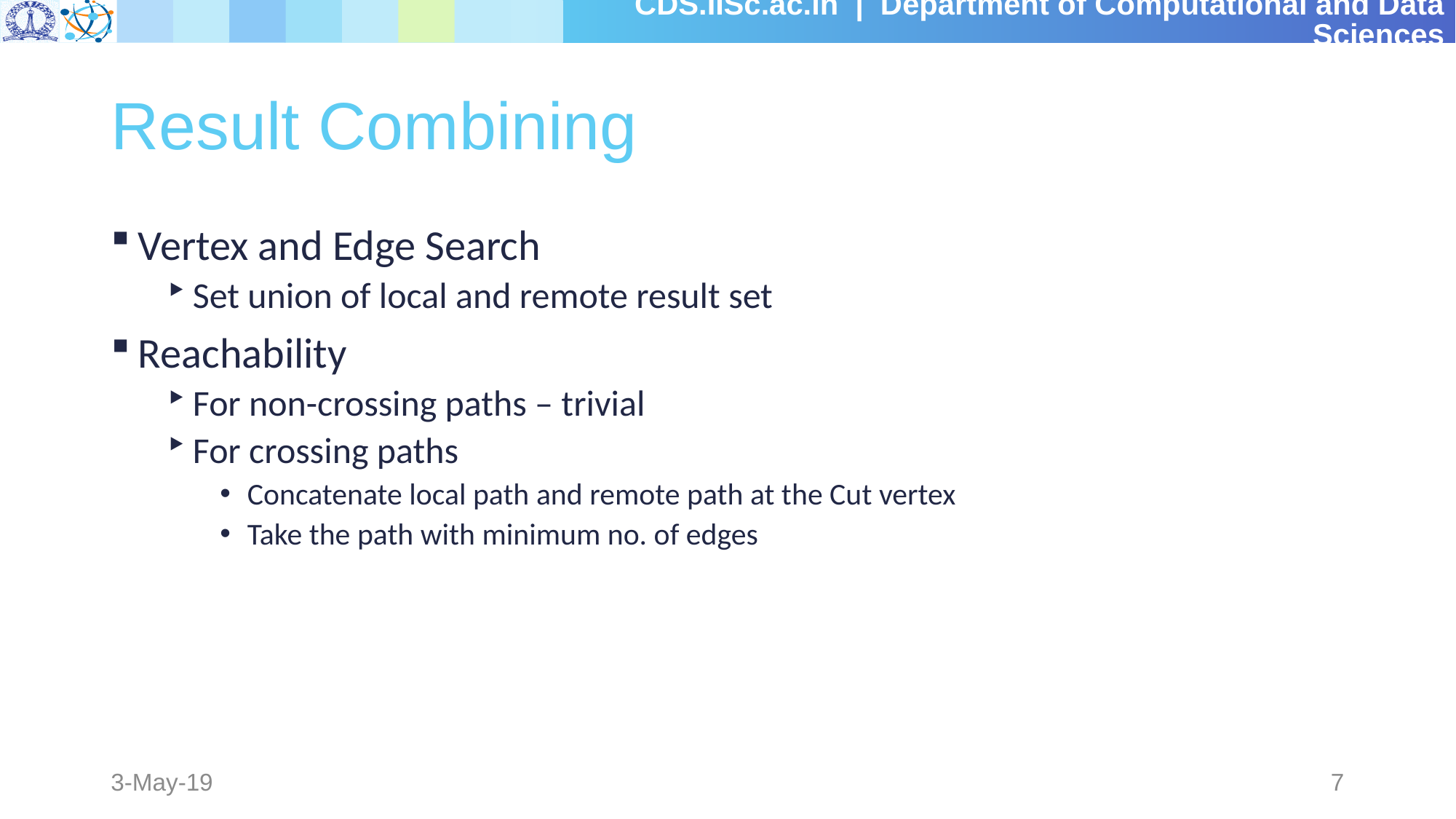

# Result Combining
Vertex and Edge Search
Set union of local and remote result set
Reachability
For non-crossing paths – trivial
For crossing paths
Concatenate local path and remote path at the Cut vertex
Take the path with minimum no. of edges
3-May-19

7